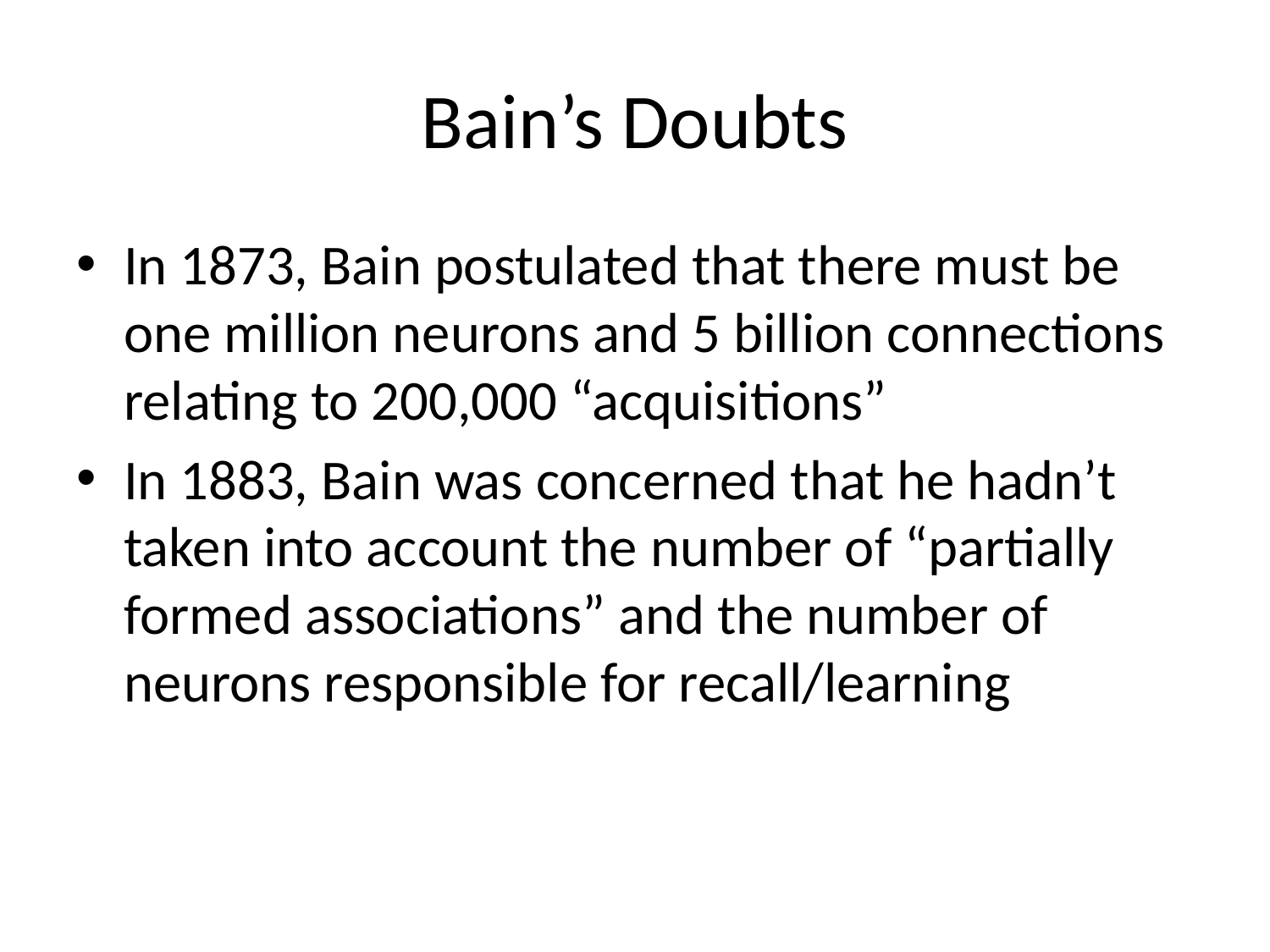

# Bain’s Doubts
In 1873, Bain postulated that there must be one million neurons and 5 billion connections relating to 200,000 “acquisitions”
In 1883, Bain was concerned that he hadn’t taken into account the number of “partially formed associations” and the number of neurons responsible for recall/learning